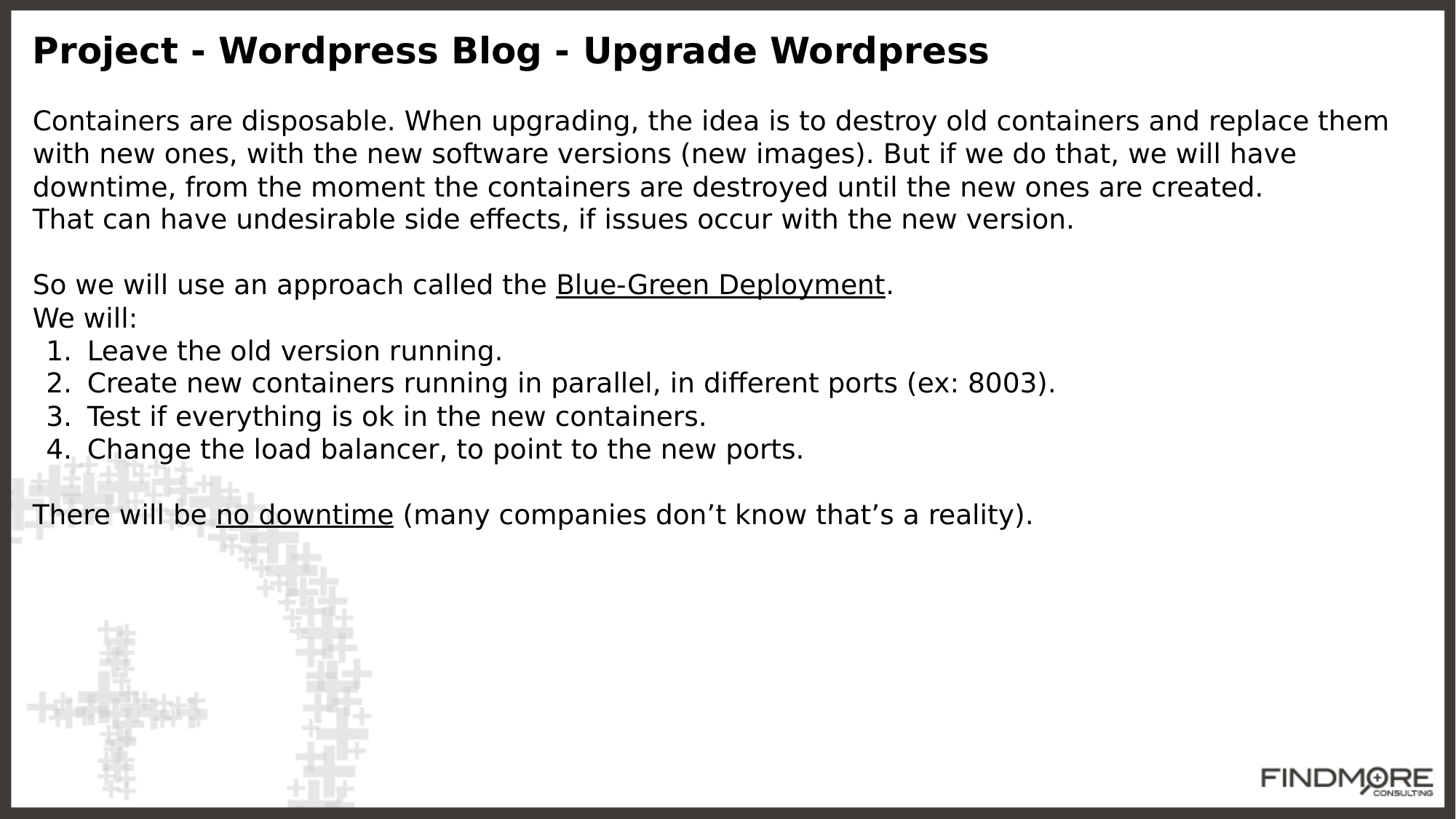

Project - Wordpress Blog - Upgrade Wordpress

Containers are disposable. When upgrading, the idea is to destroy old containers and replace them with new ones, with the new software versions (new images). But if we do that, we will have downtime, from the moment the containers are destroyed until the new ones are created.
That can have undesirable side effects, if issues occur with the new version.

So we will use an approach called the Blue-Green Deployment.
We will:
Leave the old version running.
Create new containers running in parallel, in different ports (ex: 8003).
Test if everything is ok in the new containers.
Change the load balancer, to point to the new ports.

There will be no downtime (many companies don’t know that’s a reality).